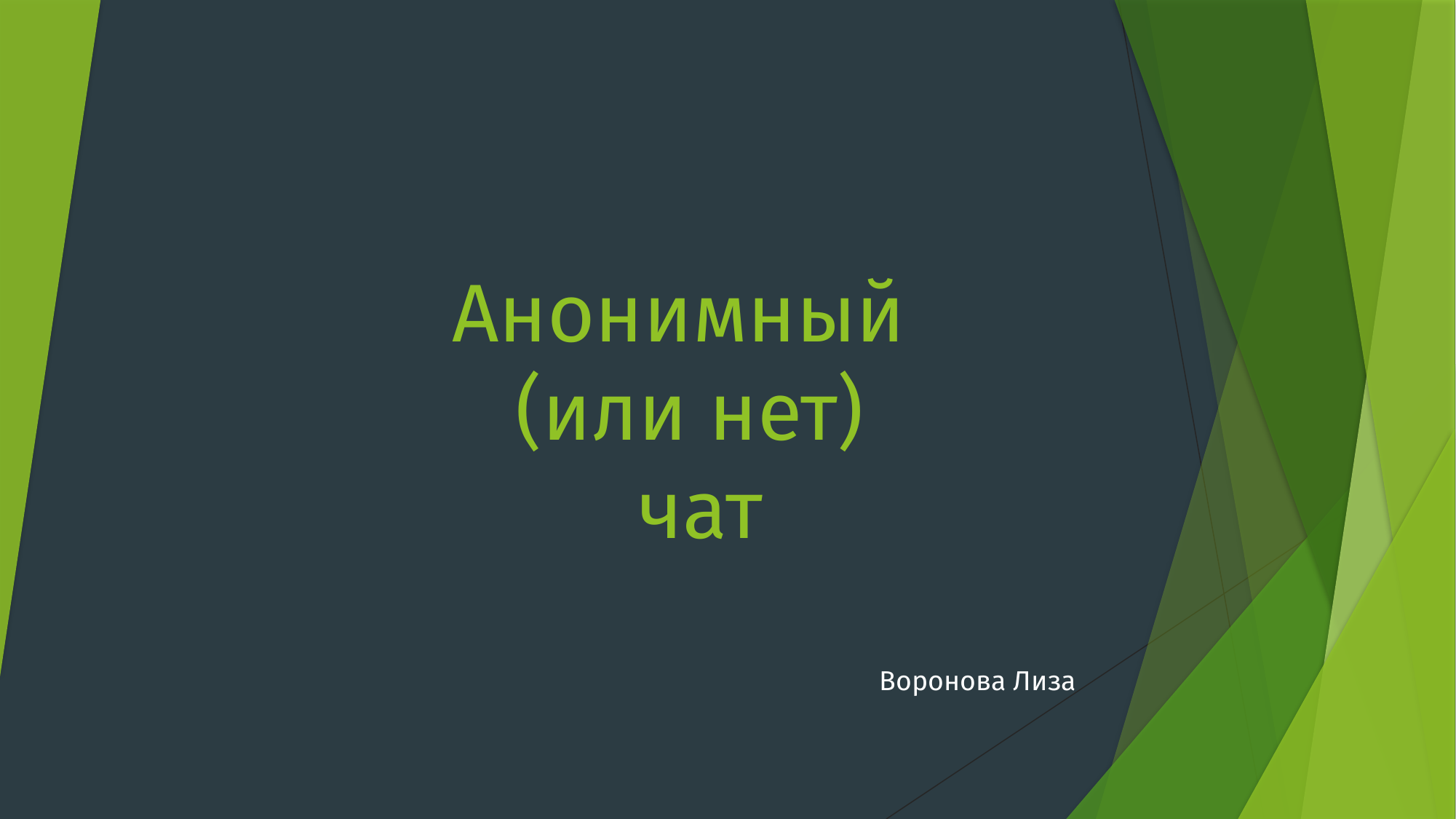

# Анонимный (или нет) чат
Воронова Лиза